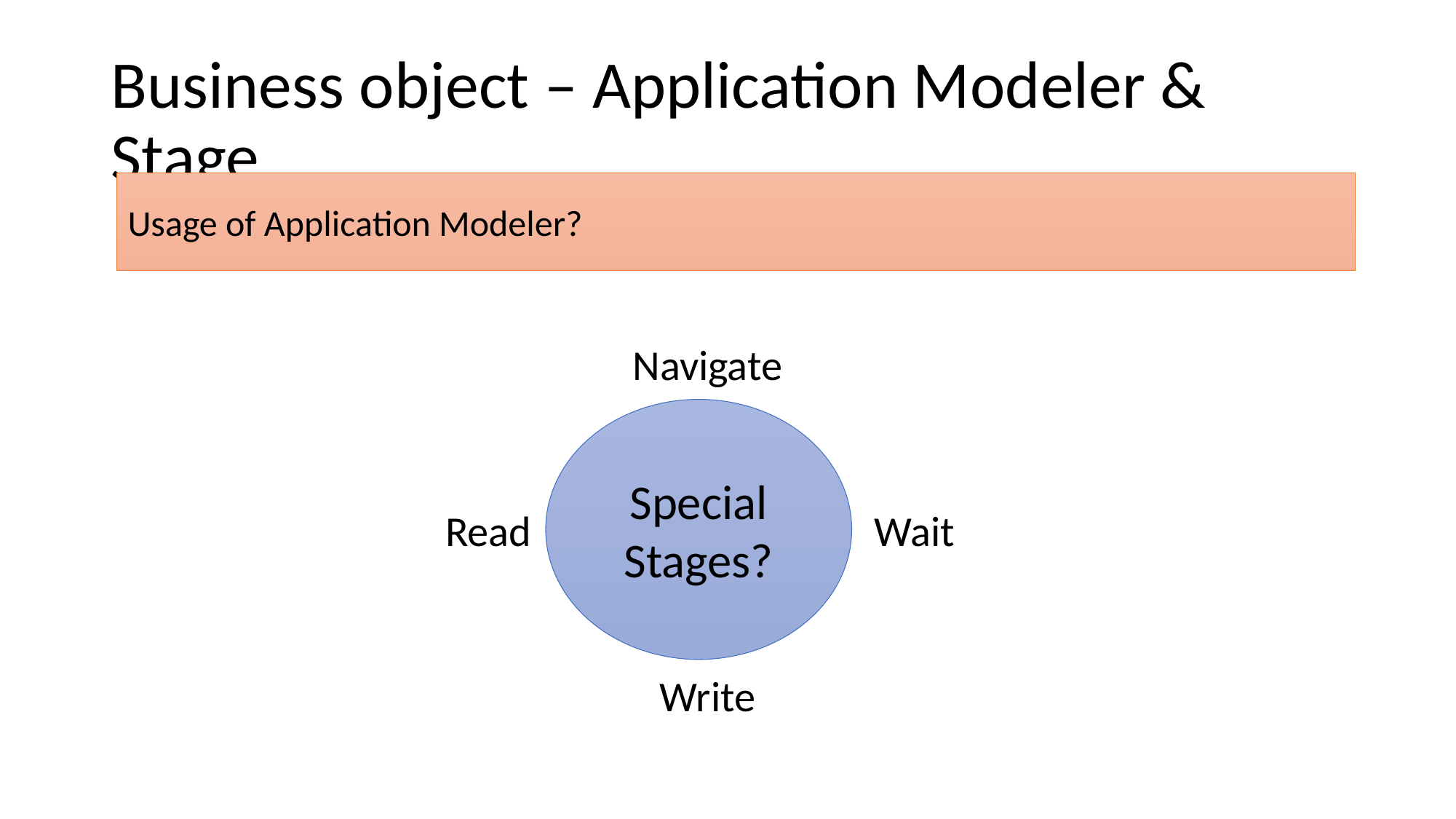

# Business object – Application Modeler & Stage
Usage of Application Modeler?
Navigate
Special Stages?
Read
Wait
Write